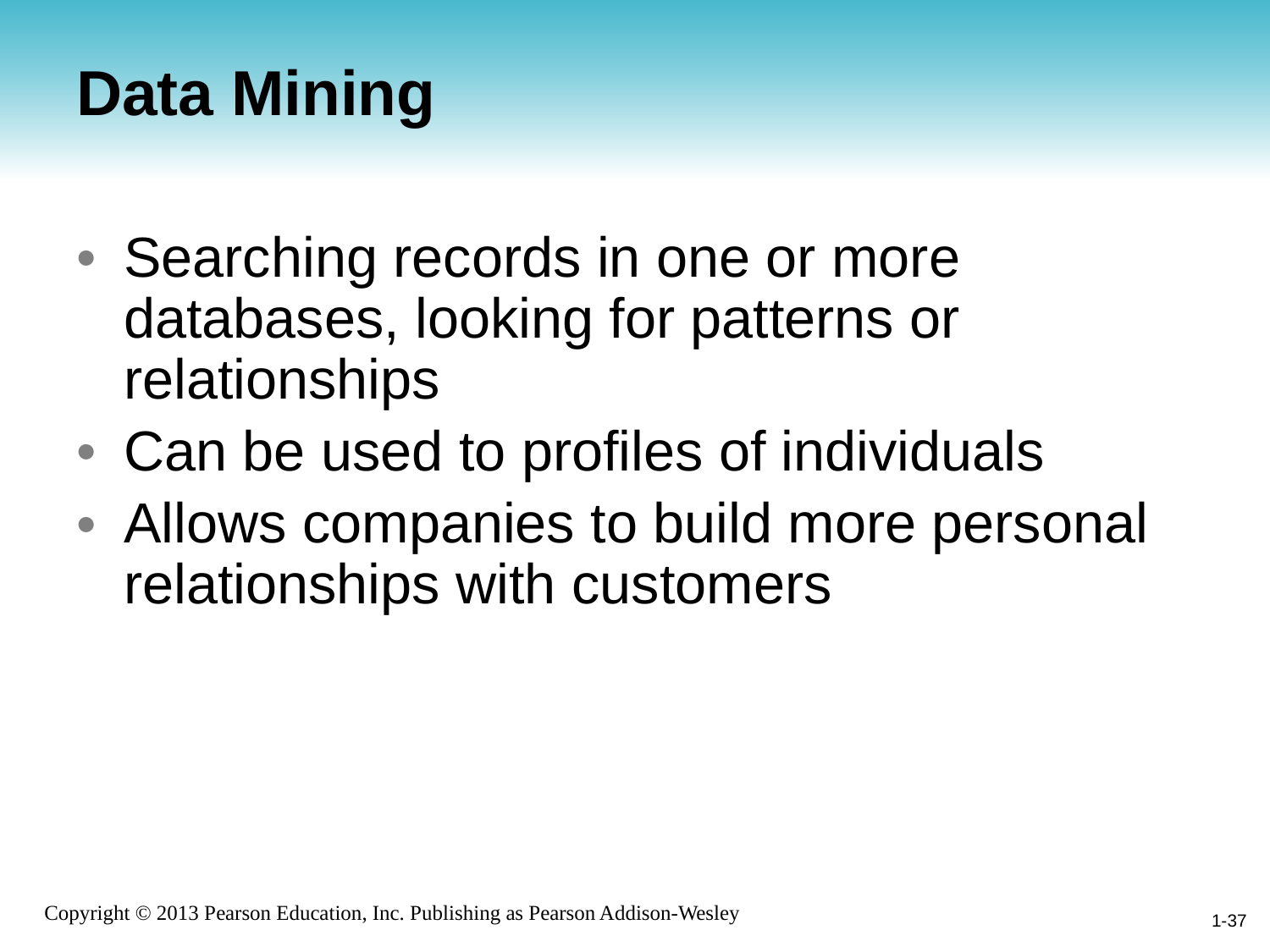

# Data Mining
Searching records in one or more databases, looking for patterns or relationships
Can be used to profiles of individuals
Allows companies to build more personal relationships with customers
1-37